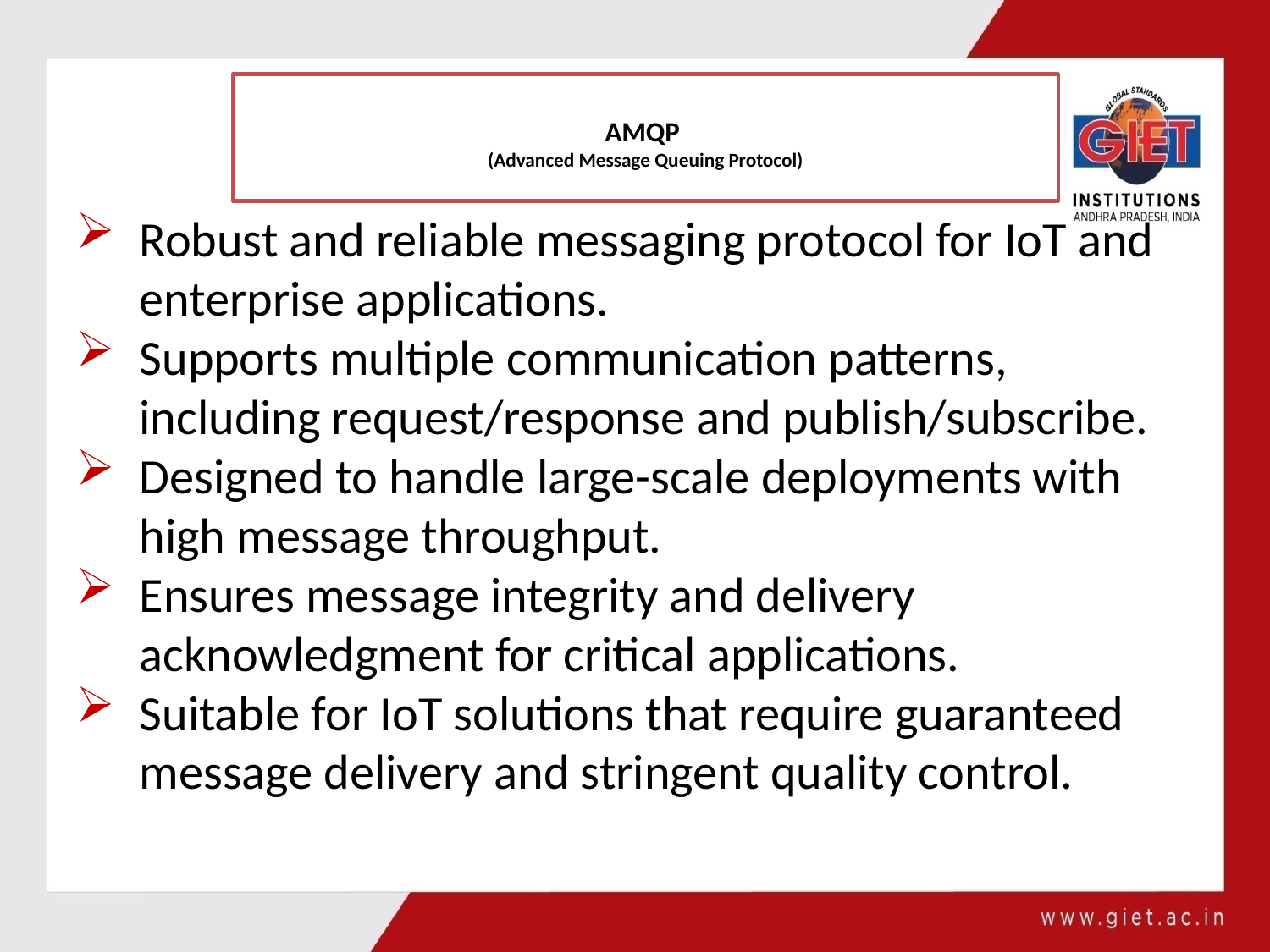

# AMQP (Advanced Message Queuing Protocol)
Robust and reliable messaging protocol for IoT and enterprise applications.
Supports multiple communication patterns, including request/response and publish/subscribe.
Designed to handle large-scale deployments with high message throughput.
Ensures message integrity and delivery acknowledgment for critical applications.
Suitable for IoT solutions that require guaranteed message delivery and stringent quality control.